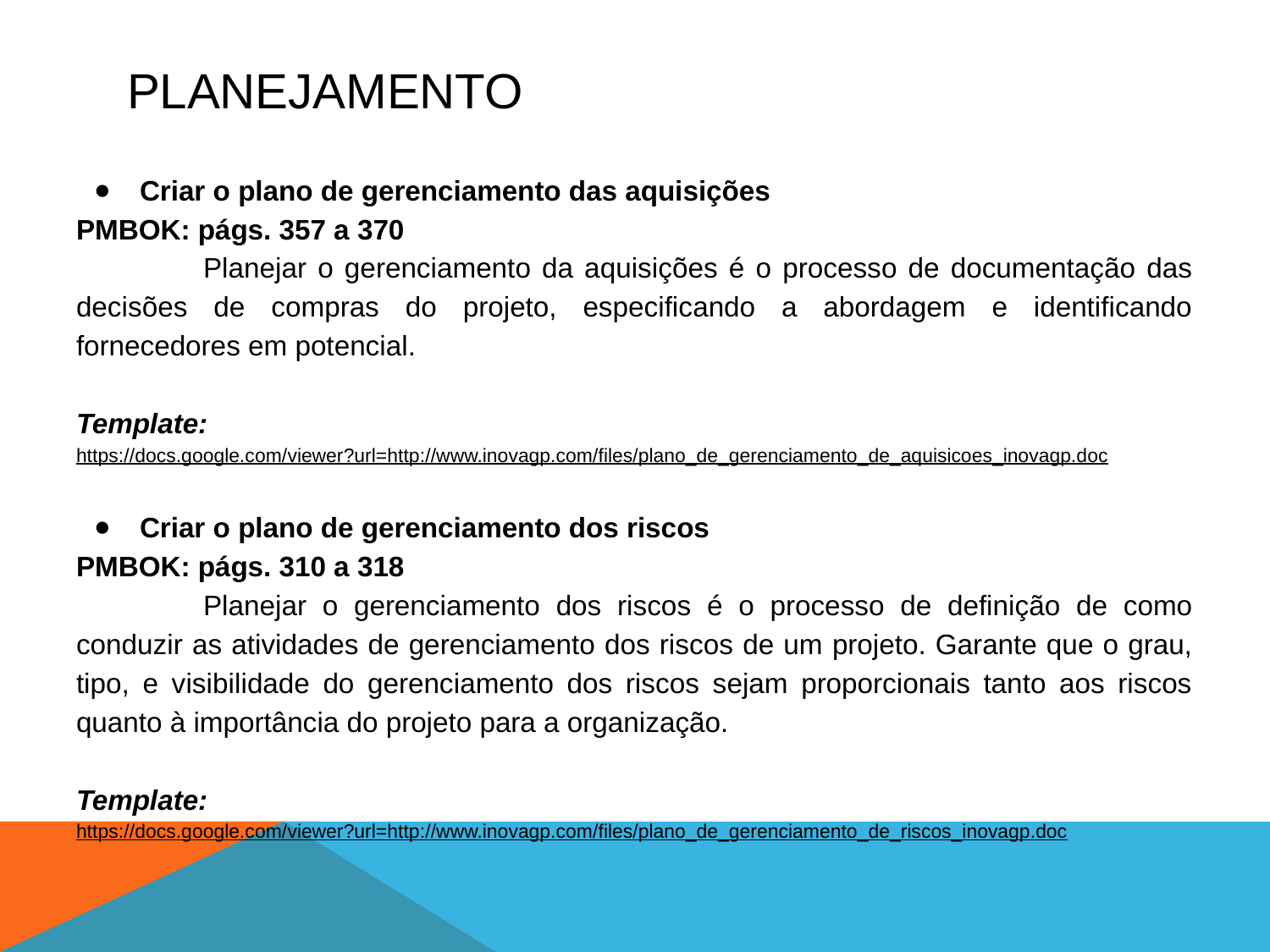

# PLANEJAMENTO
Criar o plano de gerenciamento das aquisições
PMBOK: págs. 357 a 370
	Planejar o gerenciamento da aquisições é o processo de documentação das decisões de compras do projeto, especificando a abordagem e identificando fornecedores em potencial.

Template:https://docs.google.com/viewer?url=http://www.inovagp.com/files/plano_de_gerenciamento_de_aquisicoes_inovagp.doc

Criar o plano de gerenciamento dos riscos
PMBOK: págs. 310 a 318
	Planejar o gerenciamento dos riscos é o processo de definição de como conduzir as atividades de gerenciamento dos riscos de um projeto. Garante que o grau, tipo, e visibilidade do gerenciamento dos riscos sejam proporcionais tanto aos riscos quanto à importância do projeto para a organização.

Template:https://docs.google.com/viewer?url=http://www.inovagp.com/files/plano_de_gerenciamento_de_riscos_inovagp.doc